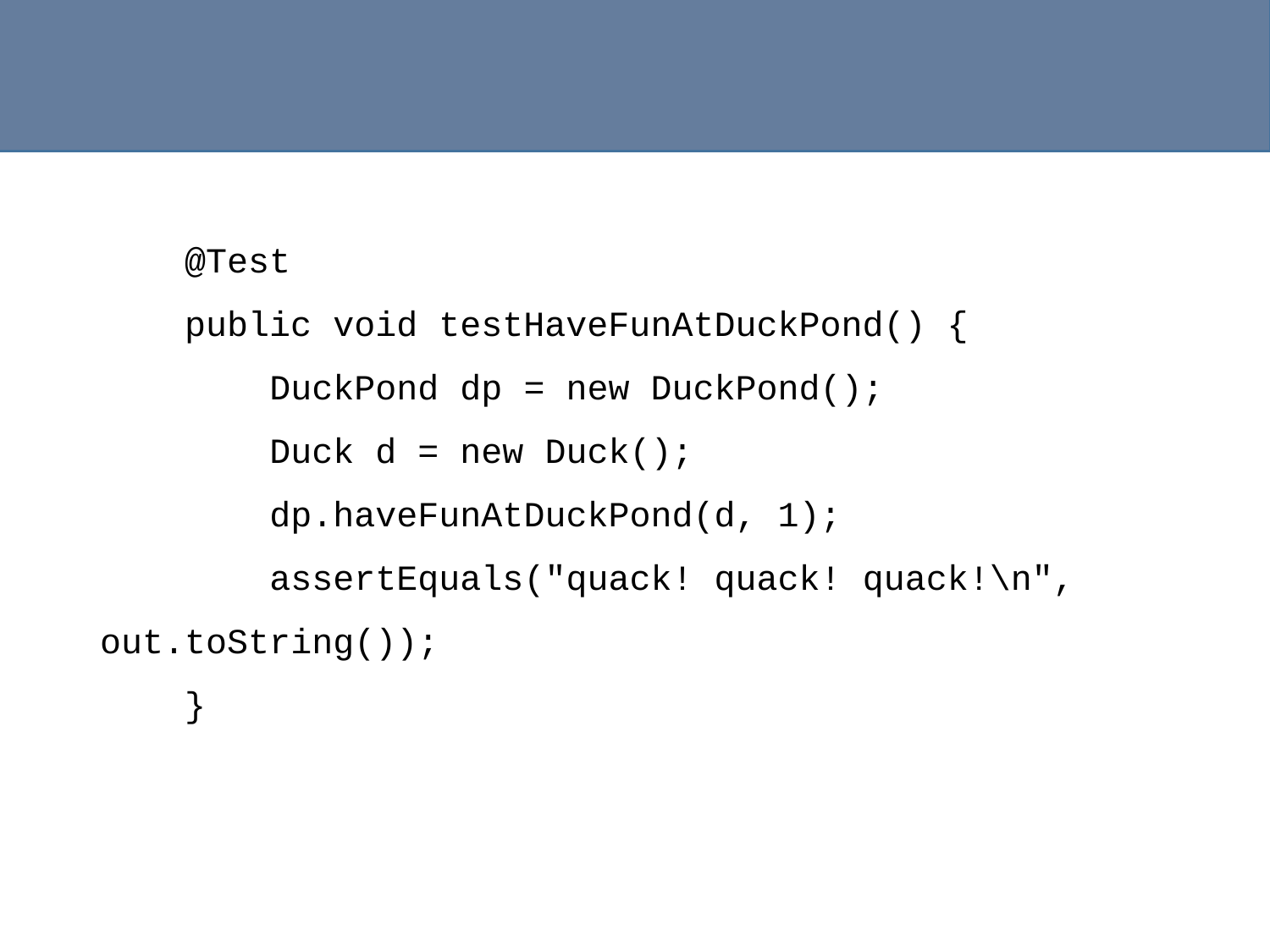

#
    @Test
    public void testHaveFunAtDuckPond() {
        DuckPond dp = new DuckPond();
        Duck d = new Duck();
        dp.haveFunAtDuckPond(d, 1);
        assertEquals("quack! quack! quack!\n", out.toString());
    }